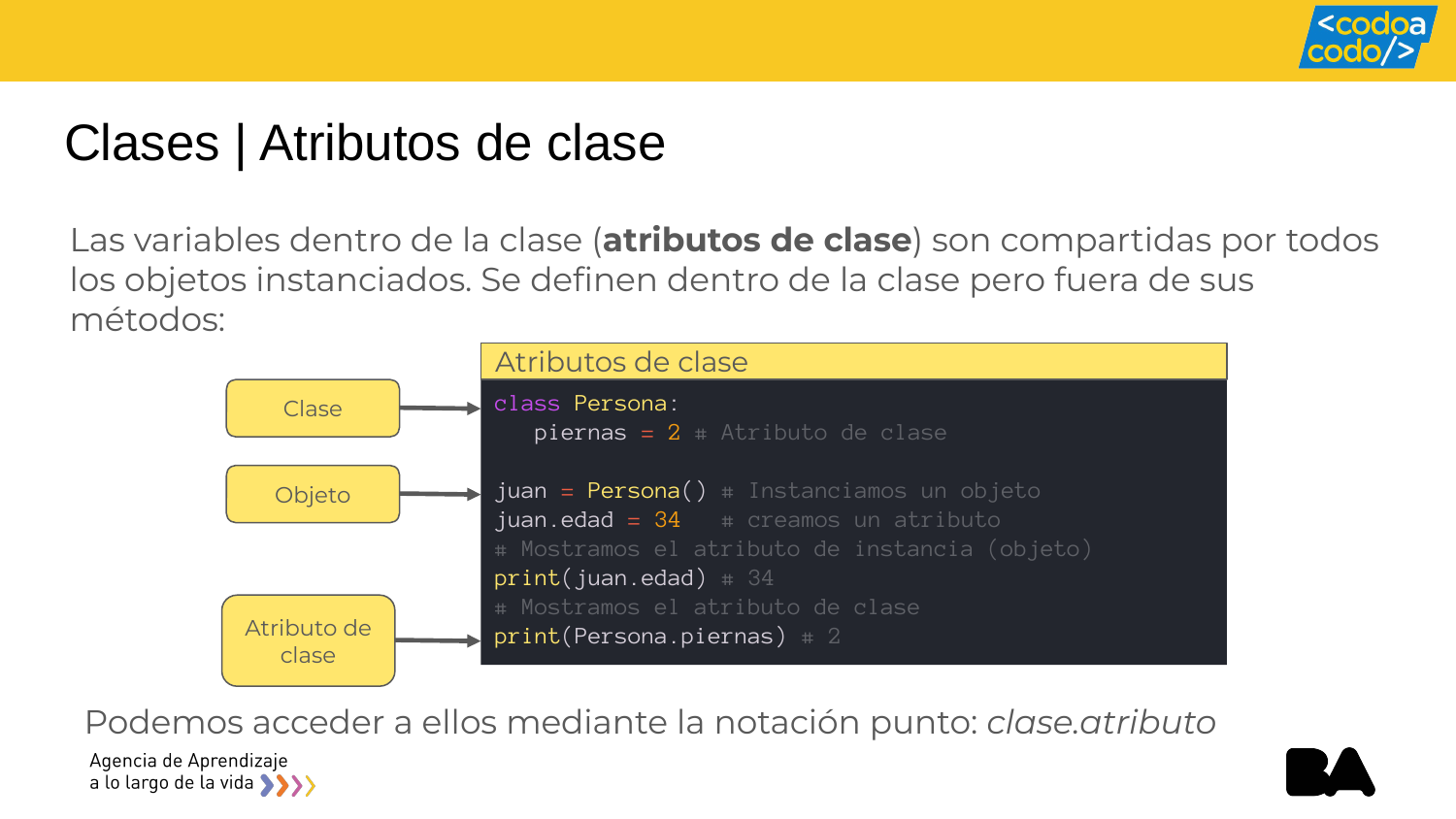

# Clases | Atributos de clase
Las variables dentro de la clase (atributos de clase) son compartidas por todos los objetos instanciados. Se definen dentro de la clase pero fuera de sus
métodos:

Atributos de clase
Clase
class Persona:
   piernas = 2 # Atributo de clase

juan = Persona() # Instanciamos un objeto
juan.edad = 34   # creamos un atributo
# Mostramos el atributo de instancia (objeto)
print(juan.edad) # 34
# Mostramos el atributo de clase
print(Persona.piernas) # 2

Objeto
Atributo de clase
Podemos acceder a ellos mediante la notación punto: clase.atributo